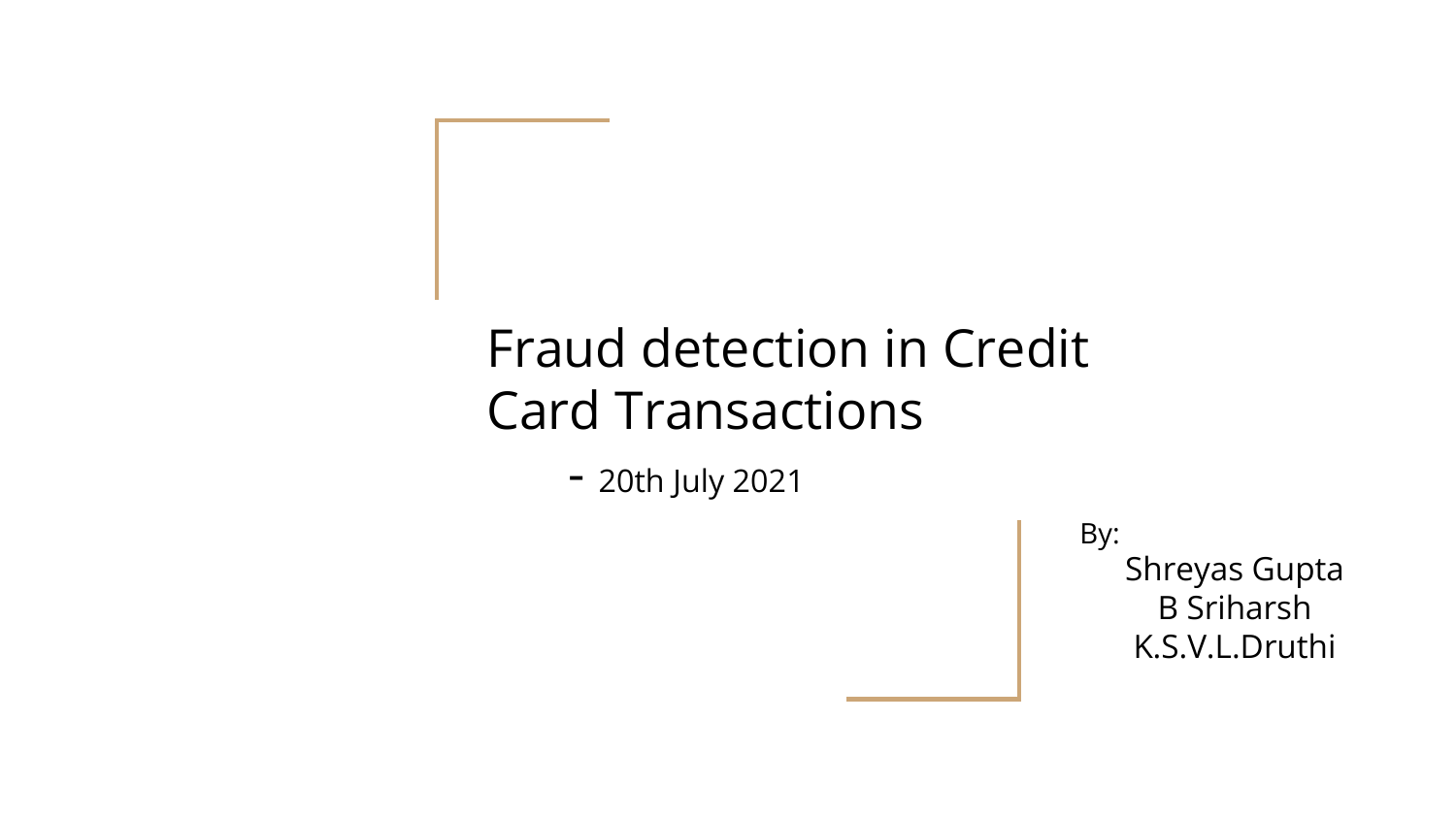

Fraud detection in Credit Card Transactions
      - 20th July 2021
By:
Shreyas Gupta
B Sriharsh
K.S.V.L.Druthi